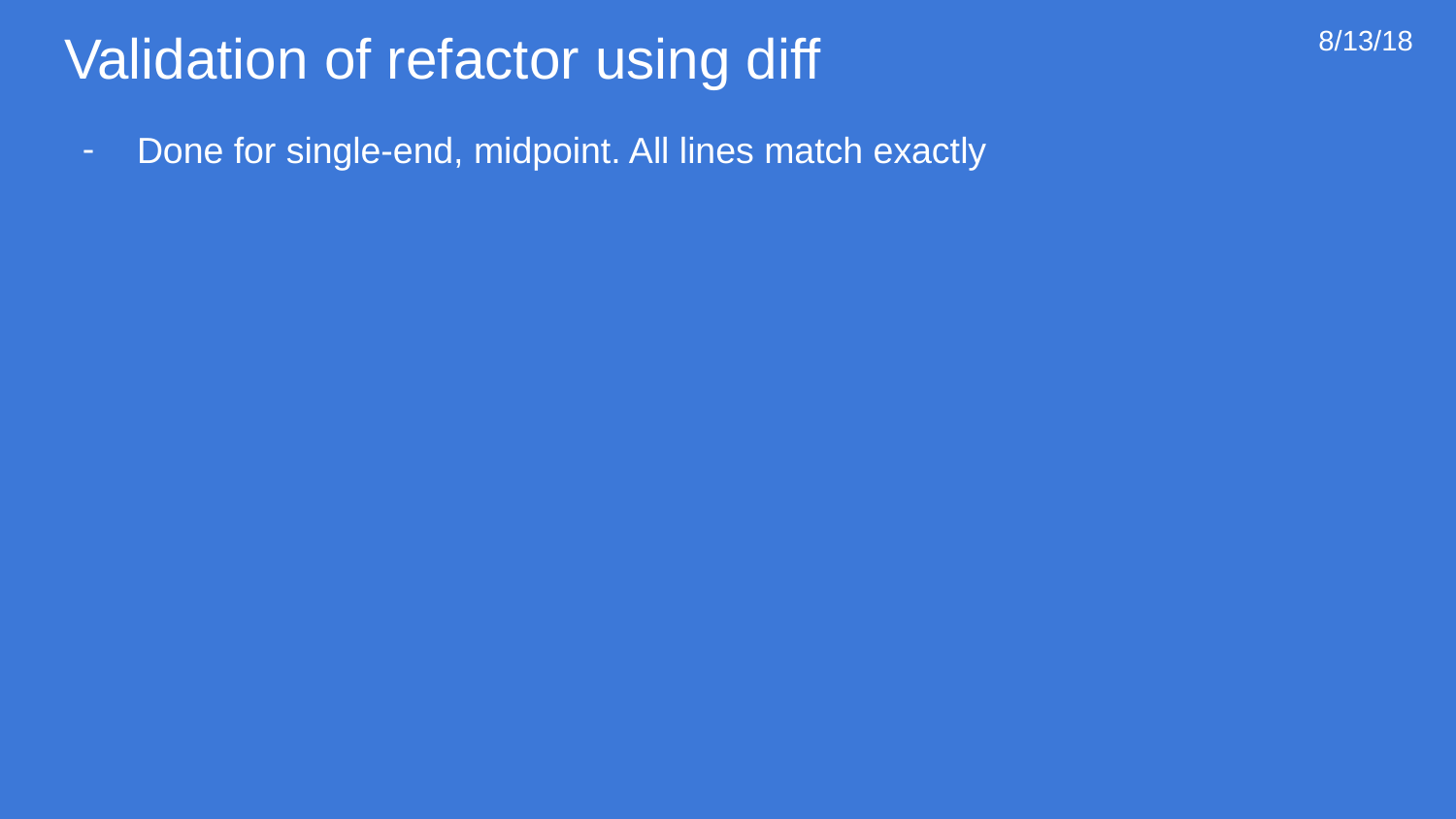

# Validation of refactor using diff
8/13/18
Done for single-end, midpoint. All lines match exactly